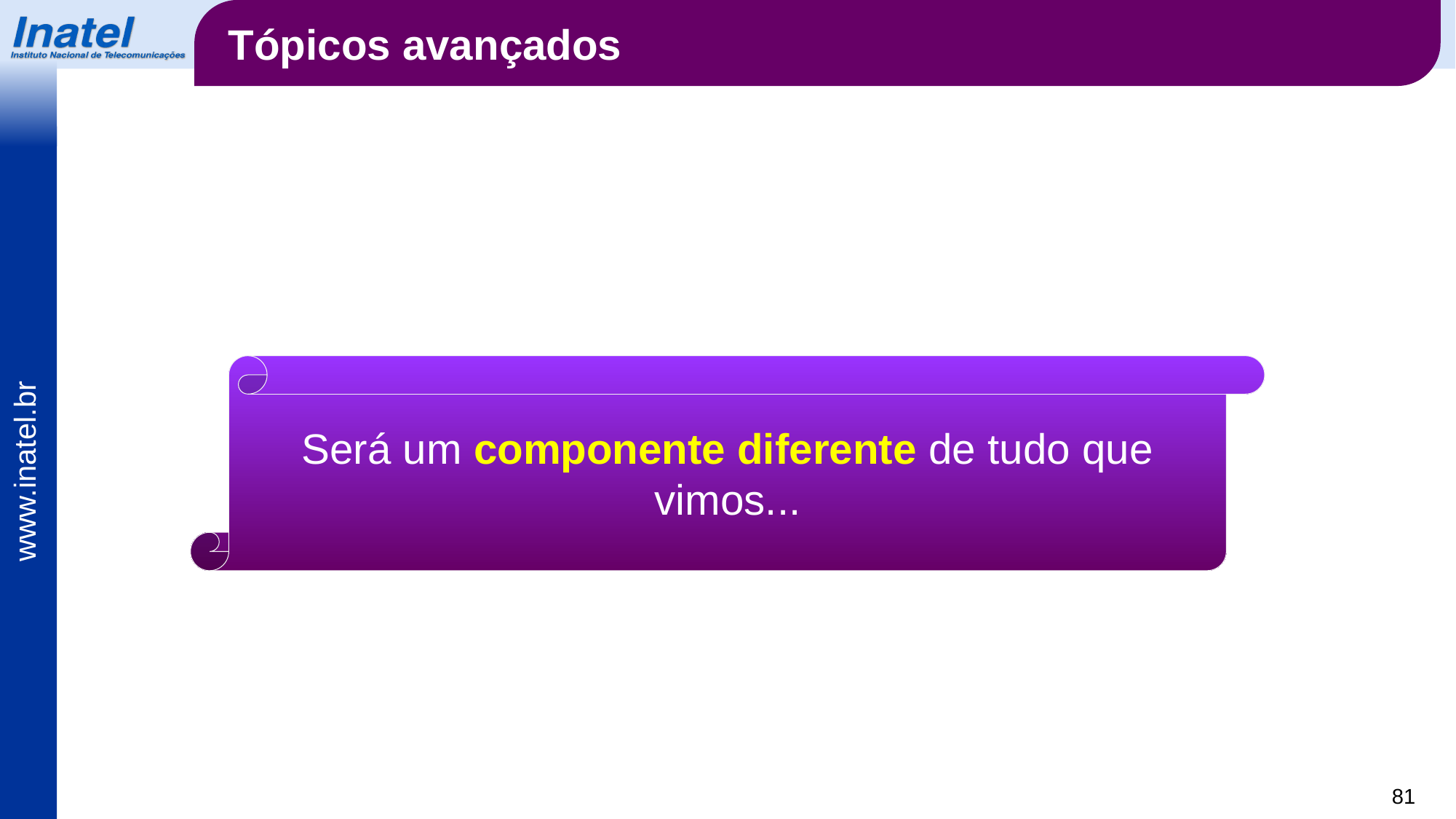

Tópicos avançados
Será um componente diferente de tudo que vimos...